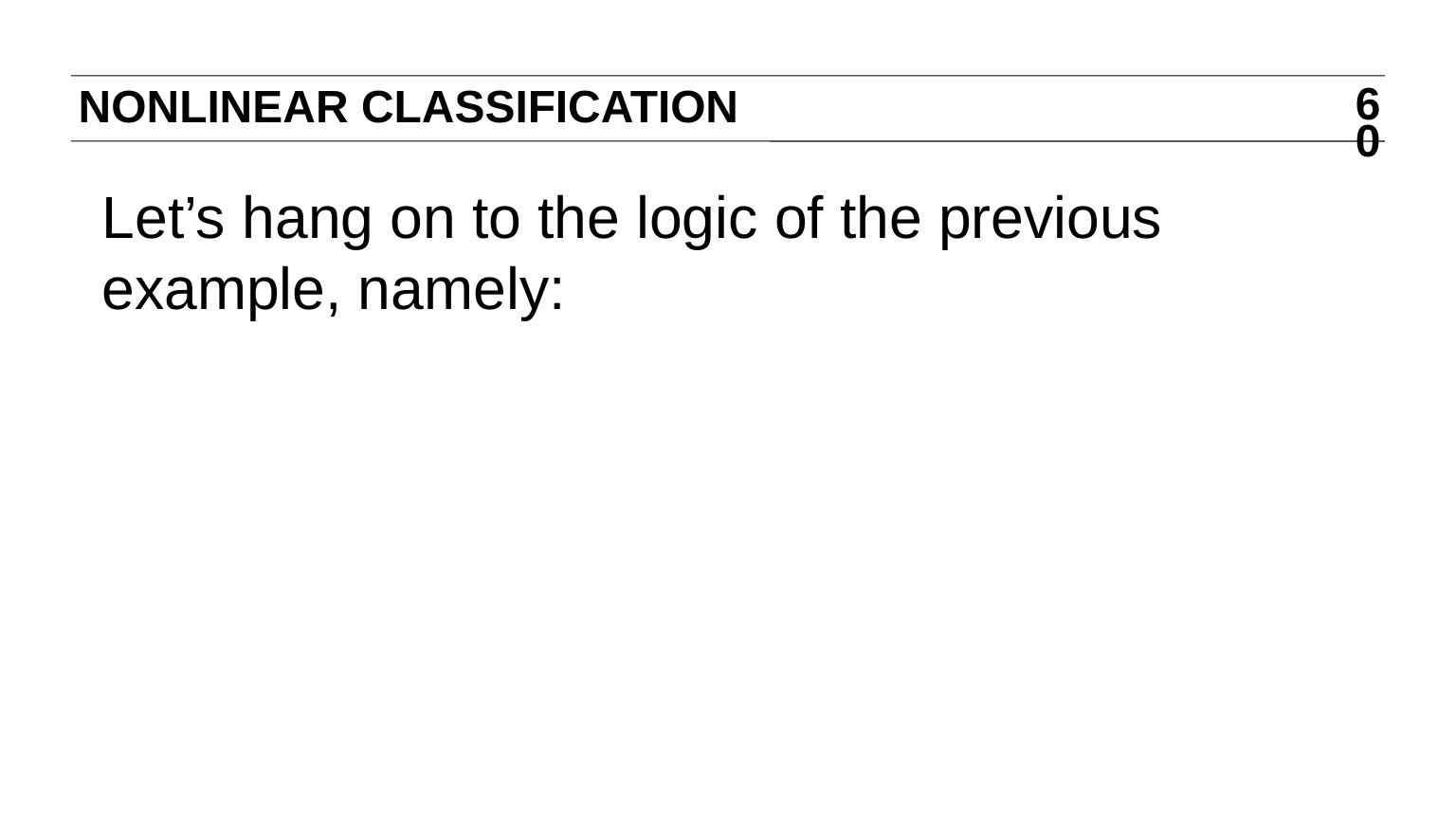

Nonlinear classification
60
Let’s hang on to the logic of the previous example, namely: